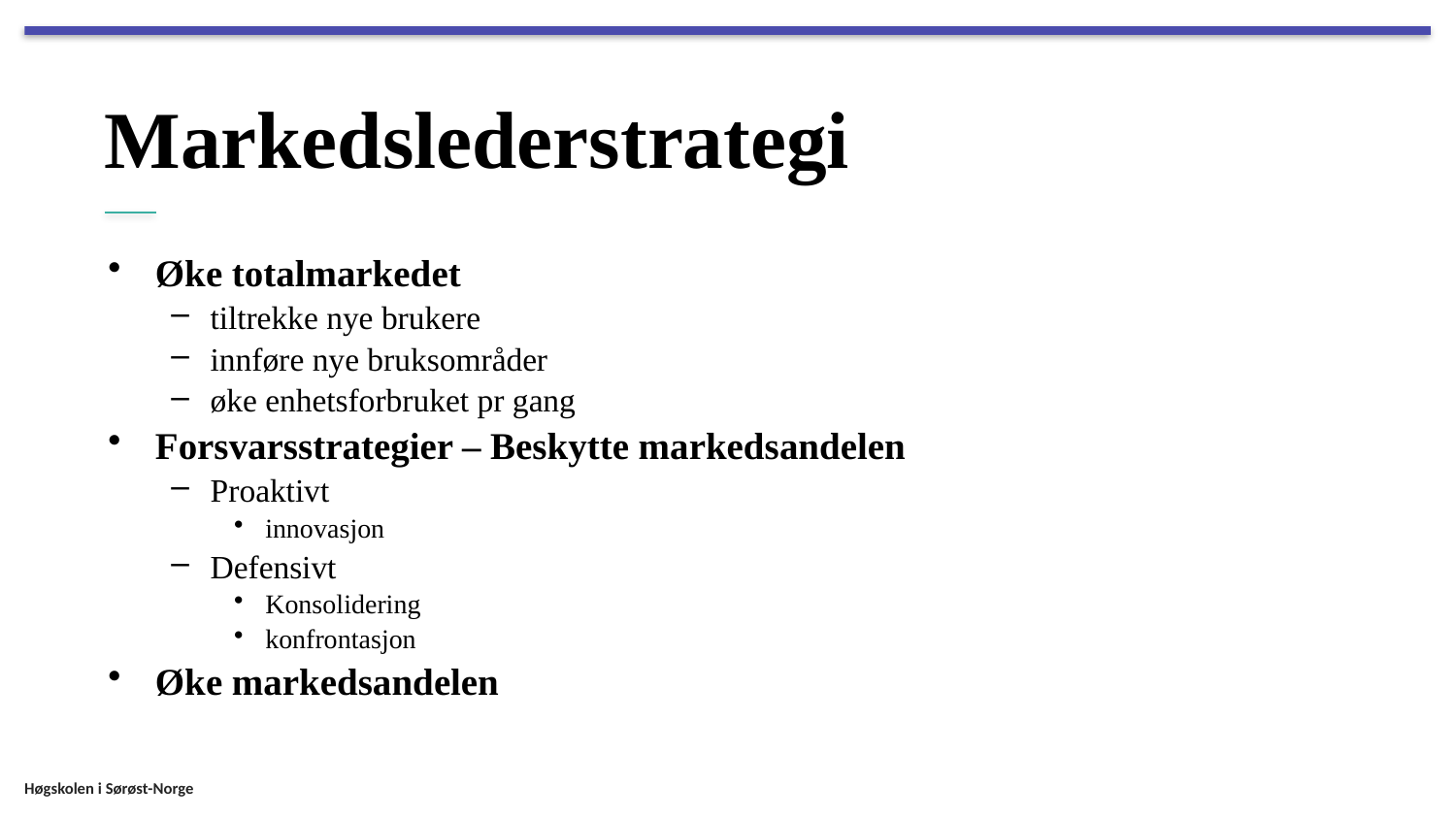

# Markedslederstrategi
Øke totalmarkedet
tiltrekke nye brukere
innføre nye bruksområder
øke enhetsforbruket pr gang
Forsvarsstrategier – Beskytte markedsandelen
Proaktivt
innovasjon
Defensivt
Konsolidering
konfrontasjon
Øke markedsandelen